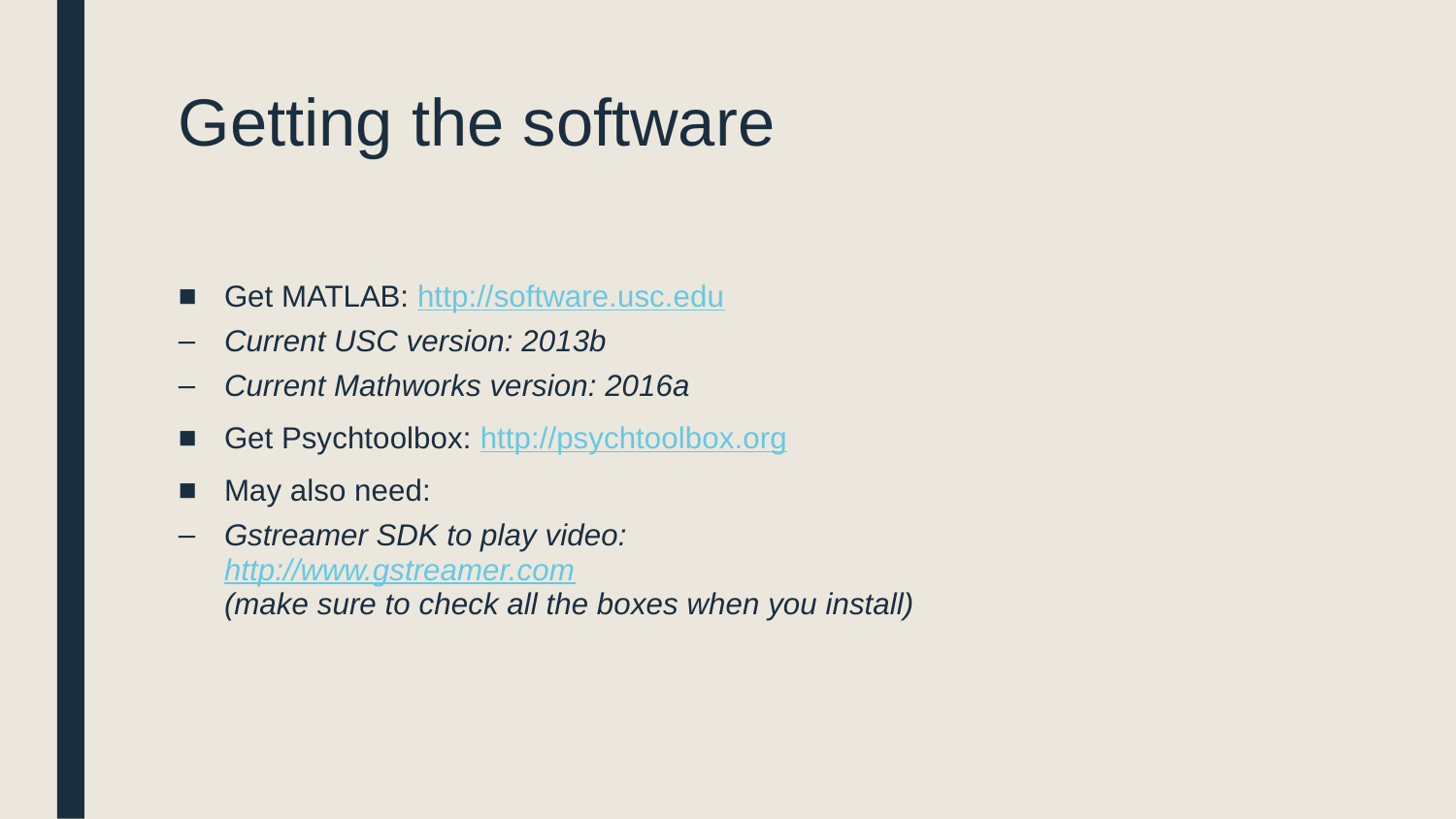

# Getting the software
Get MATLAB: http://software.usc.edu
Current USC version: 2013b
Current Mathworks version: 2016a
Get Psychtoolbox: http://psychtoolbox.org
May also need:
Gstreamer SDK to play video:
http://www.gstreamer.com
(make sure to check all the boxes when you install)